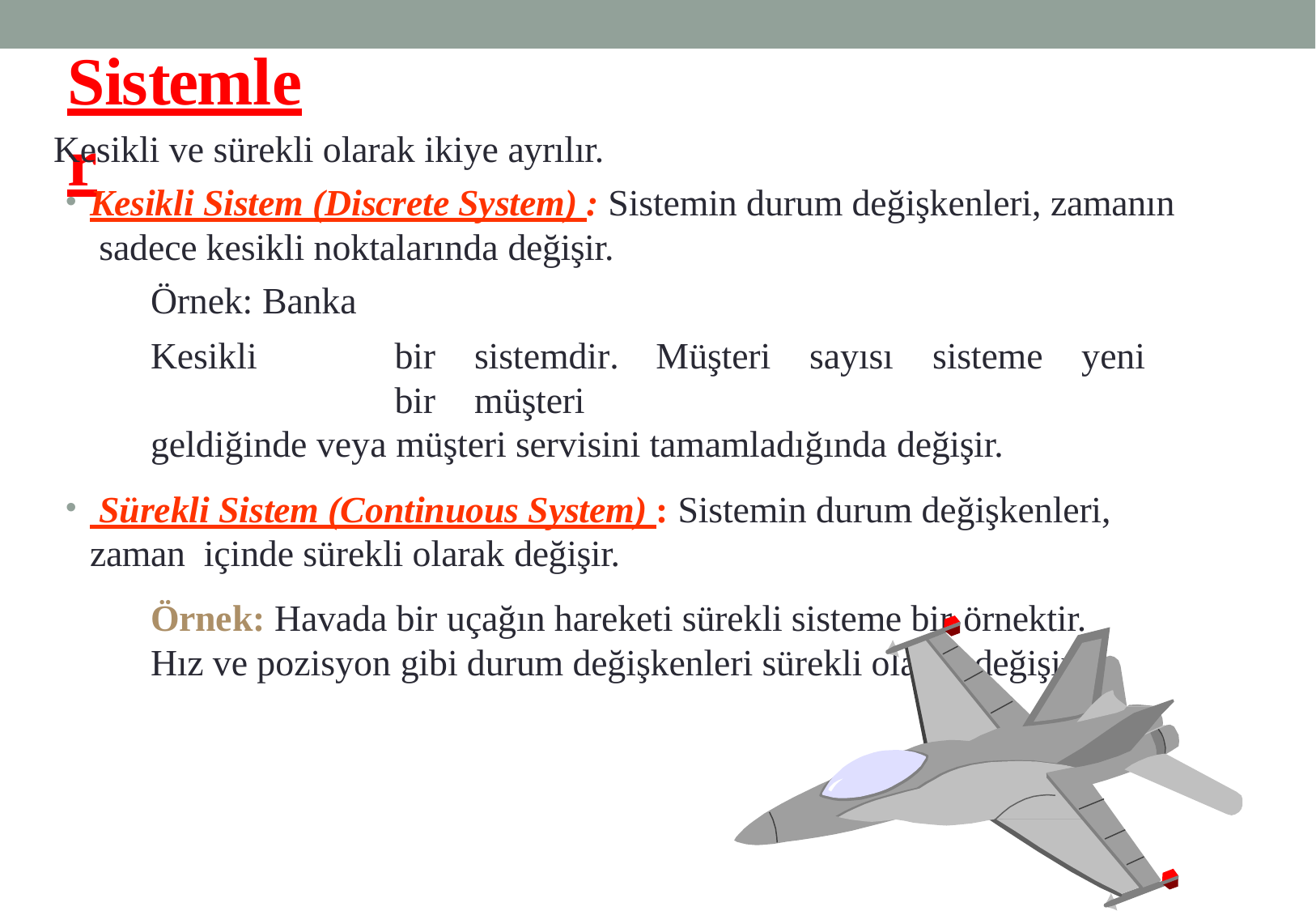

# Sistemler
Kesikli ve sürekli olarak ikiye ayrılır.
Kesikli Sistem (Discrete System) : Sistemin durum değişkenleri, zamanın  sadece kesikli noktalarında değişir.
Örnek: Banka
Kesikli	bir	sistemdir.	Müşteri	sayısı	sisteme	yeni	bir	müşteri
geldiğinde veya müşteri servisini tamamladığında değişir.
 Sürekli Sistem (Continuous System) : Sistemin durum değişkenleri, zaman  içinde sürekli olarak değişir.
Örnek: Havada bir uçağın hareketi sürekli sisteme bir örnektir.
Hız ve pozisyon gibi durum değişkenleri sürekli olarak değişir.